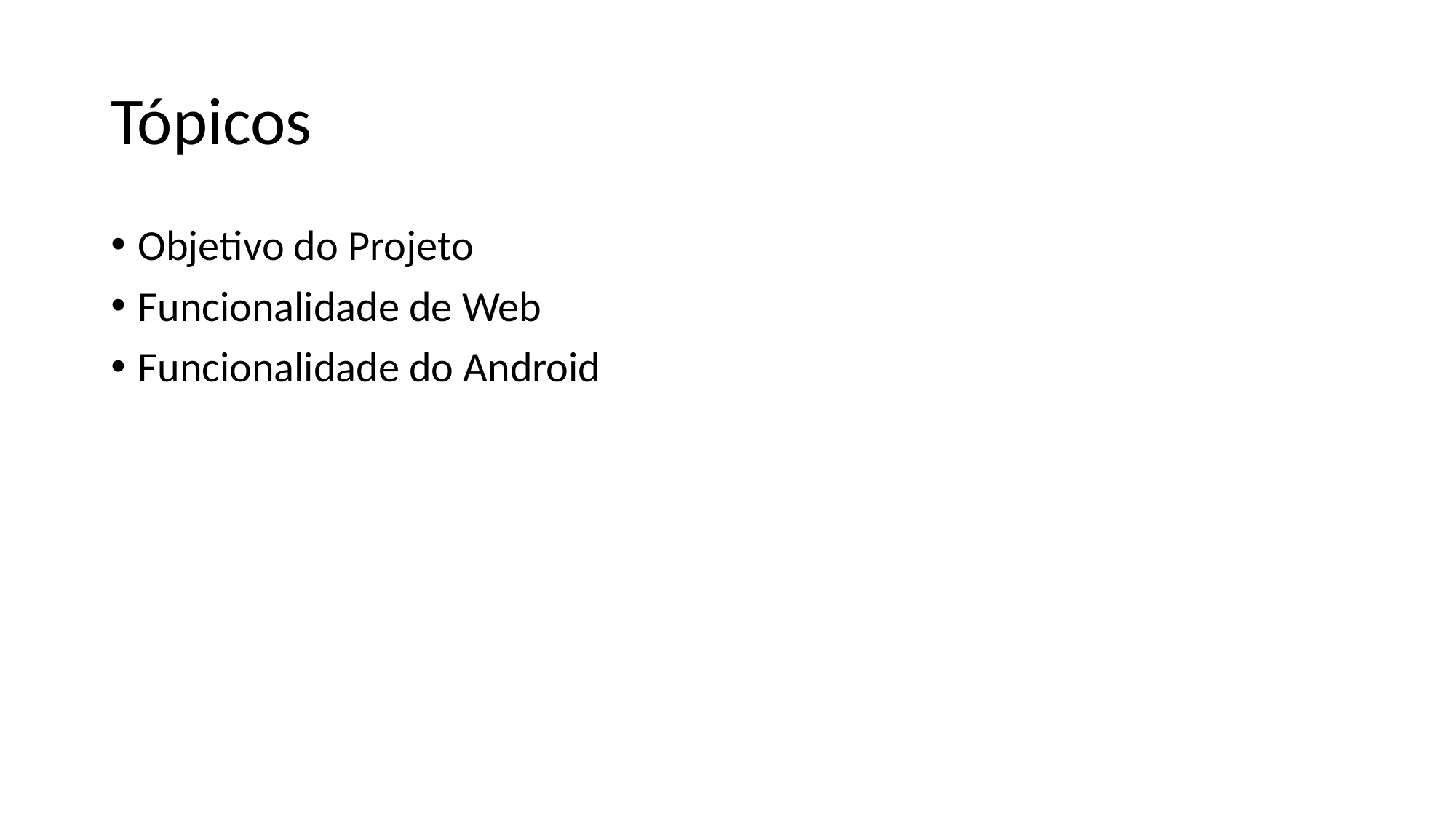

# Tópicos
Objetivo do Projeto
Funcionalidade de Web
Funcionalidade do Android